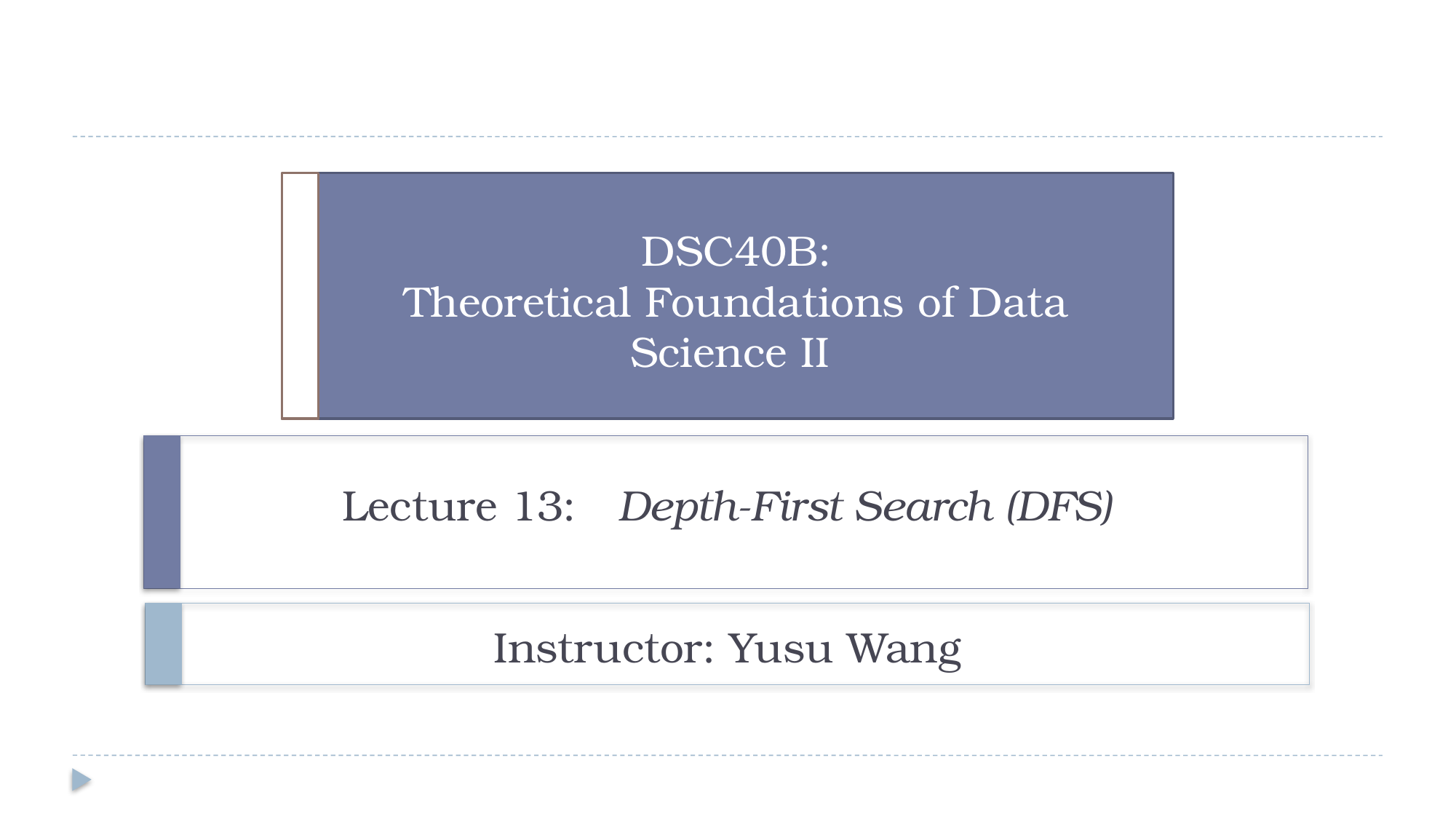

# DSC40B: Theoretical Foundations of Data Science II
Lecture 13:   Depth-First Search (DFS)

Instructor: Yusu Wang